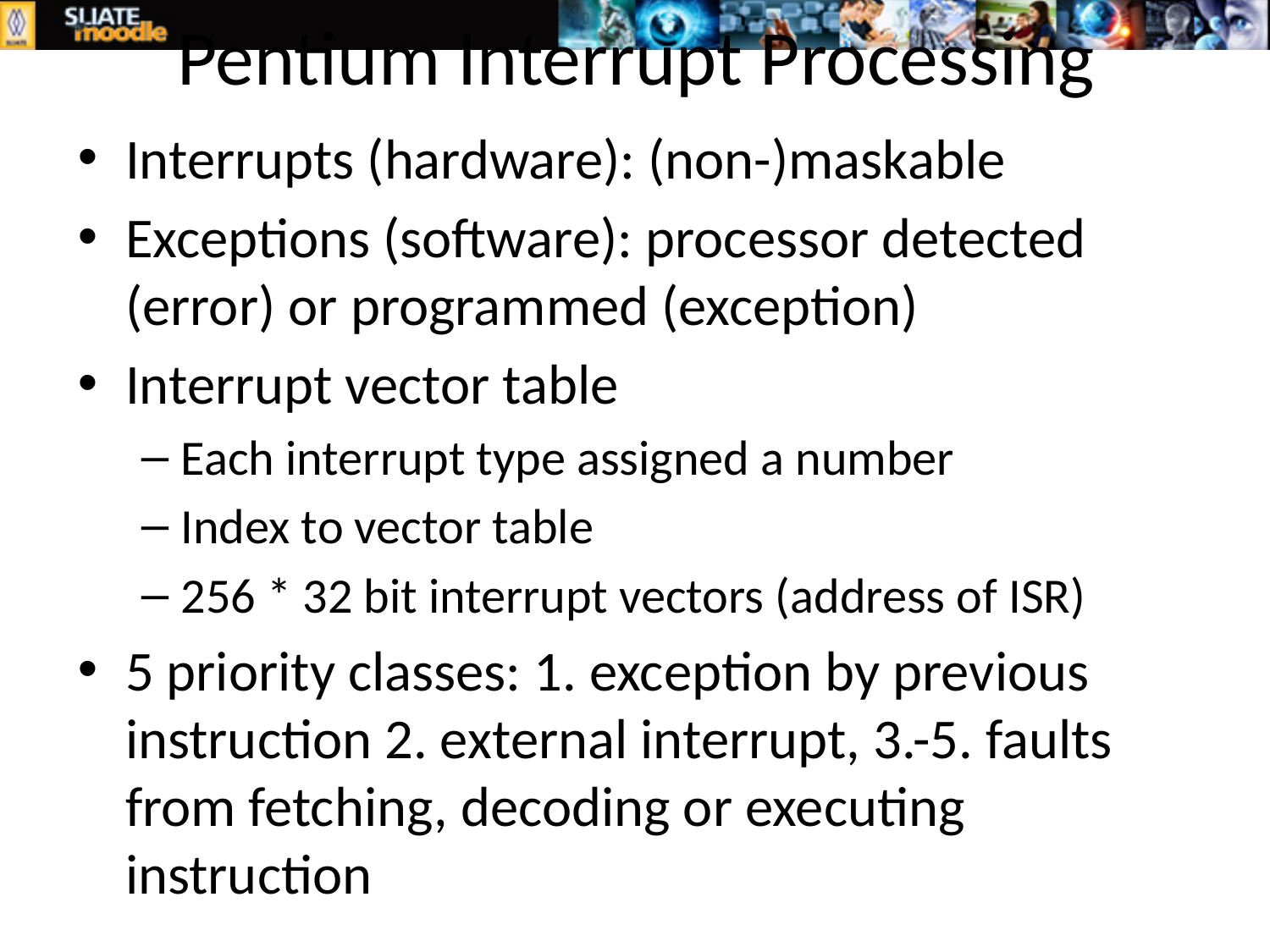

# Pentium Interrupt Processing
Interrupts (hardware): (non-)maskable
Exceptions (software): processor detected (error) or programmed (exception)
Interrupt vector table
Each interrupt type assigned a number
Index to vector table
256 * 32 bit interrupt vectors (address of ISR)
5 priority classes: 1. exception by previous instruction 2. external interrupt, 3.-5. faults from fetching, decoding or executing instruction